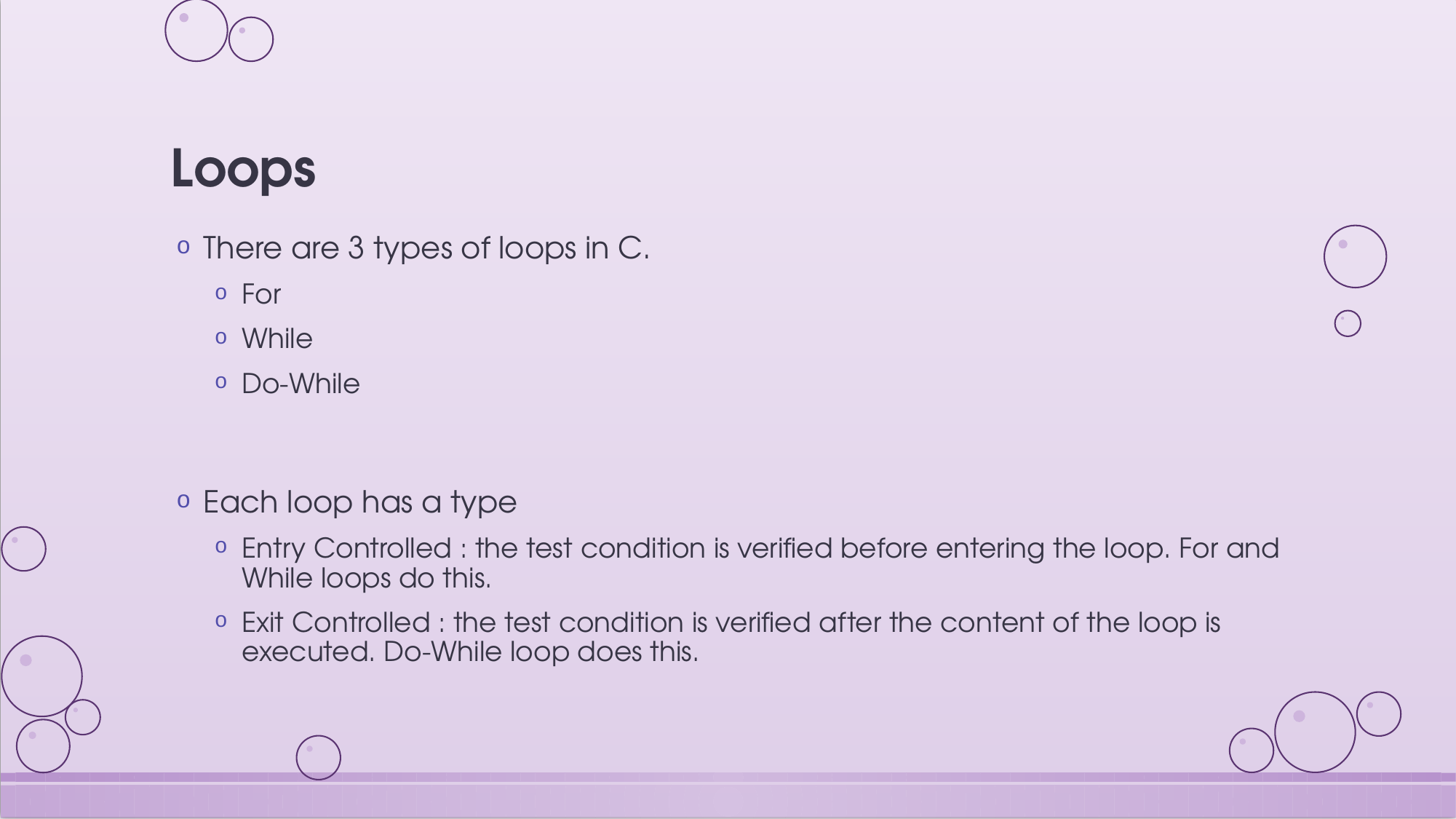

# Loops
There are 3 types of loops in C.
For
While
Do-While

Each loop has a type
Entry Controlled : the test condition is verified before entering the loop. For and While loops do this.
Exit Controlled : the test condition is verified after the content of the loop is executed. Do-While loop does this.